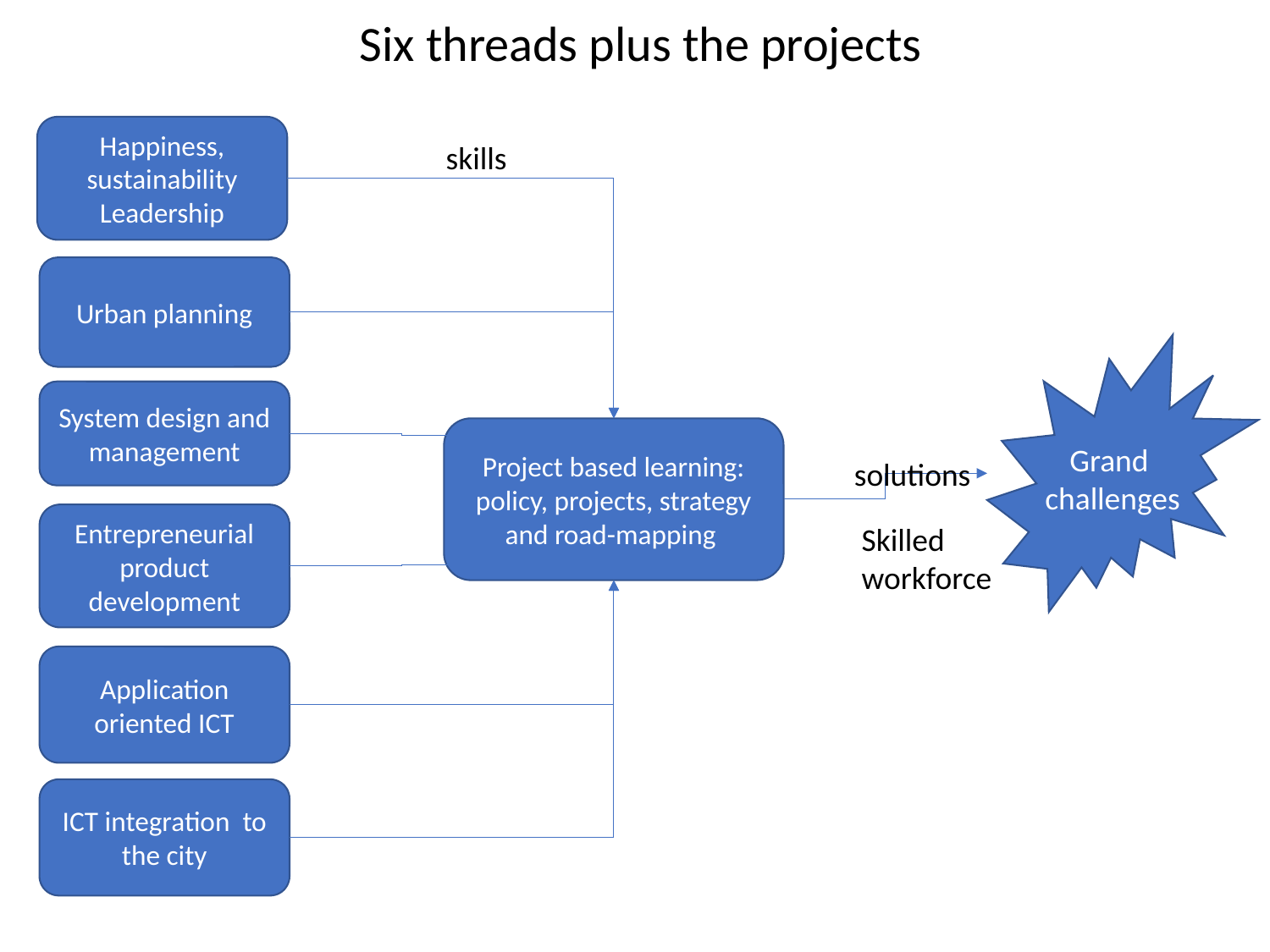

# Six threads plus the projects
Happiness, sustainability
Leadership
skills
Urban planning
Grand
challenges
System design and management
Project based learning: policy, projects, strategy and road-mapping
solutions
Entrepreneurial product development
Skilled
workforce
Application oriented ICT
ICT integration  to the city